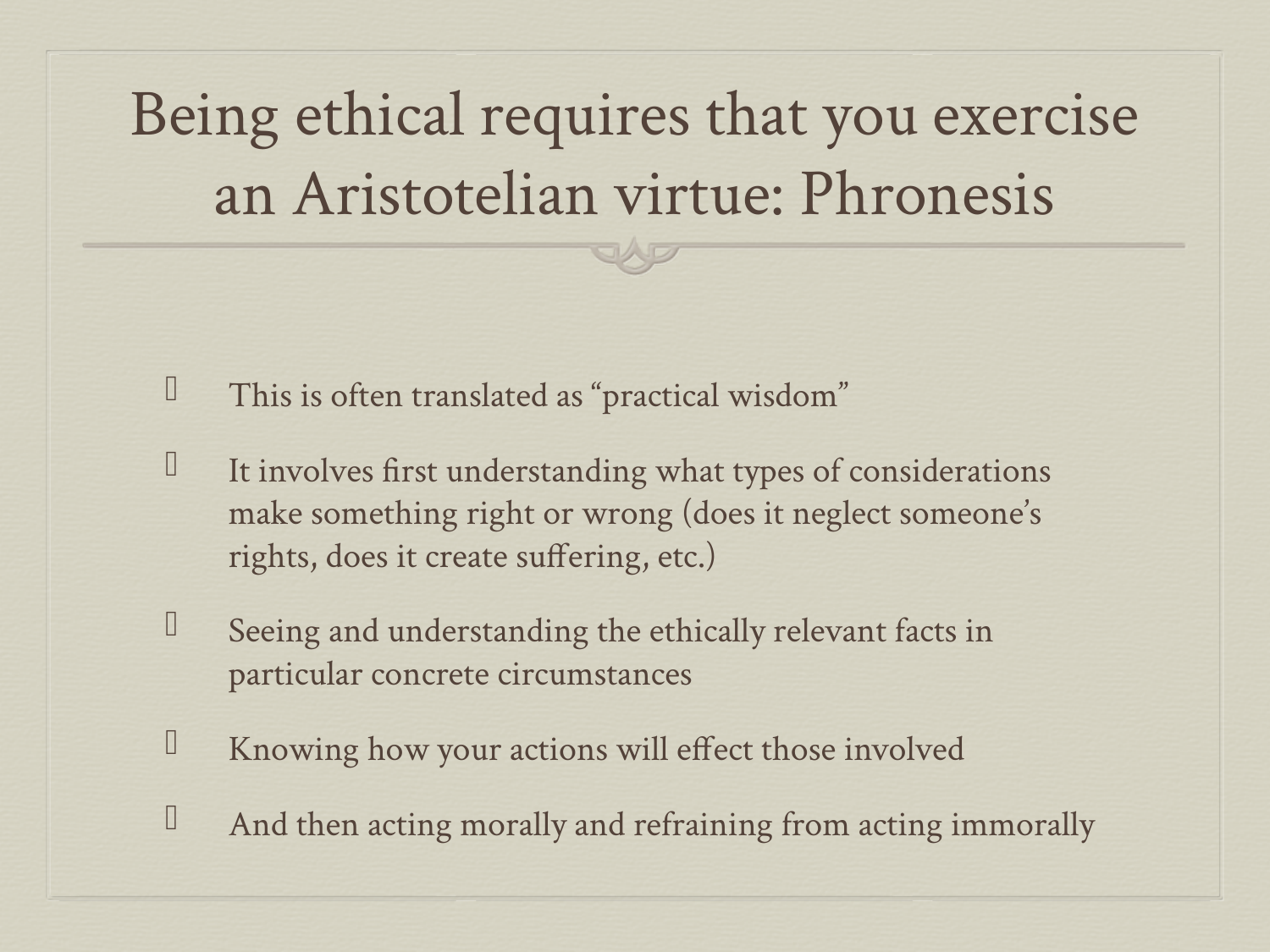

# Being ethical requires that you exercise an Aristotelian virtue: Phronesis

This is often translated as “practical wisdom”
It involves first understanding what types of considerations make something right or wrong (does it neglect someone’s rights, does it create suffering, etc.)
Seeing and understanding the ethically relevant facts in particular concrete circumstances
Knowing how your actions will effect those involved
And then acting morally and refraining from acting immorally